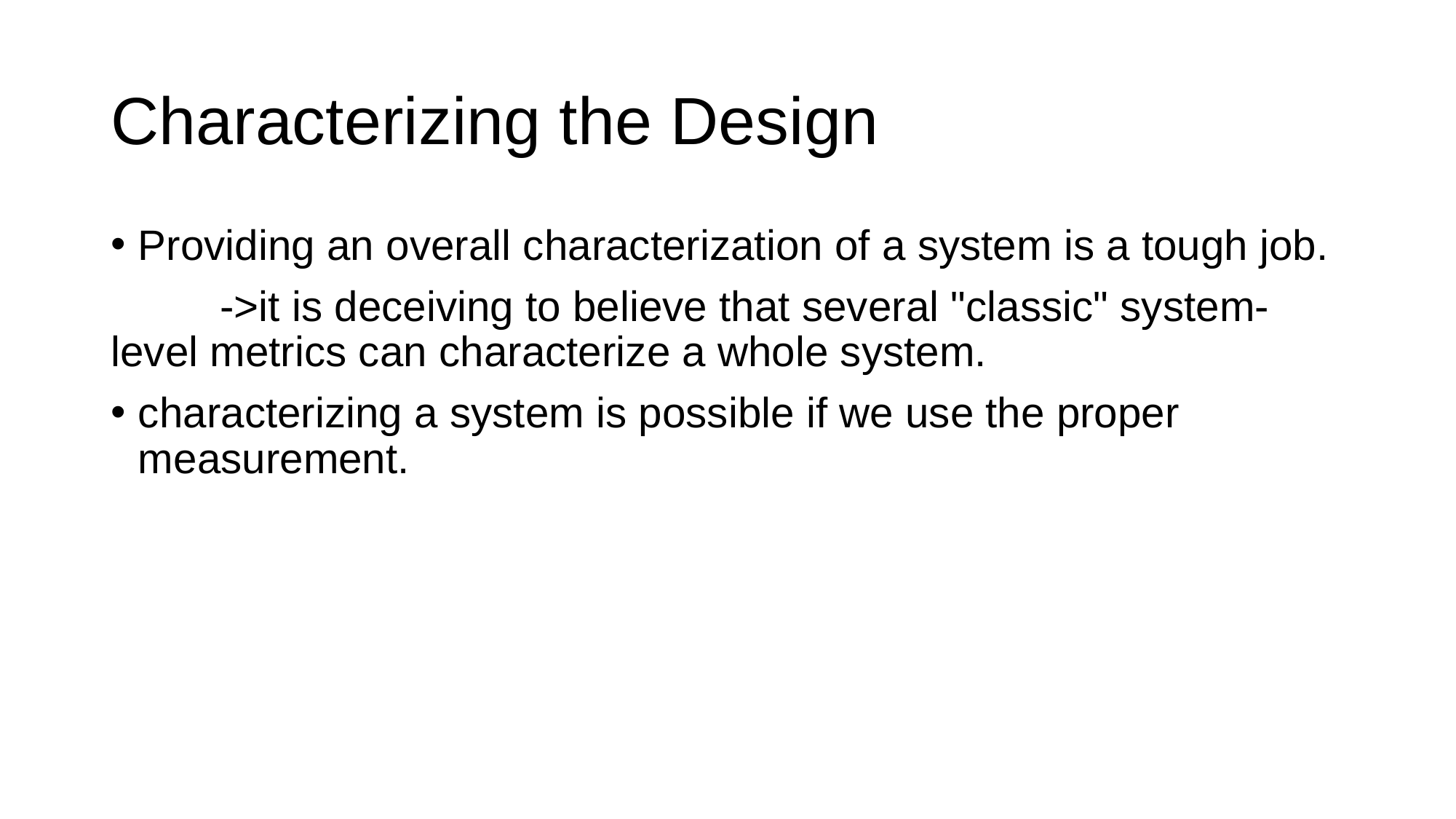

# Characterizing the Design
Providing an overall characterization of a system is a tough job.
	->it is deceiving to believe that several "classic" system-level metrics can characterize a whole system.
characterizing a system is possible if we use the proper measurement.